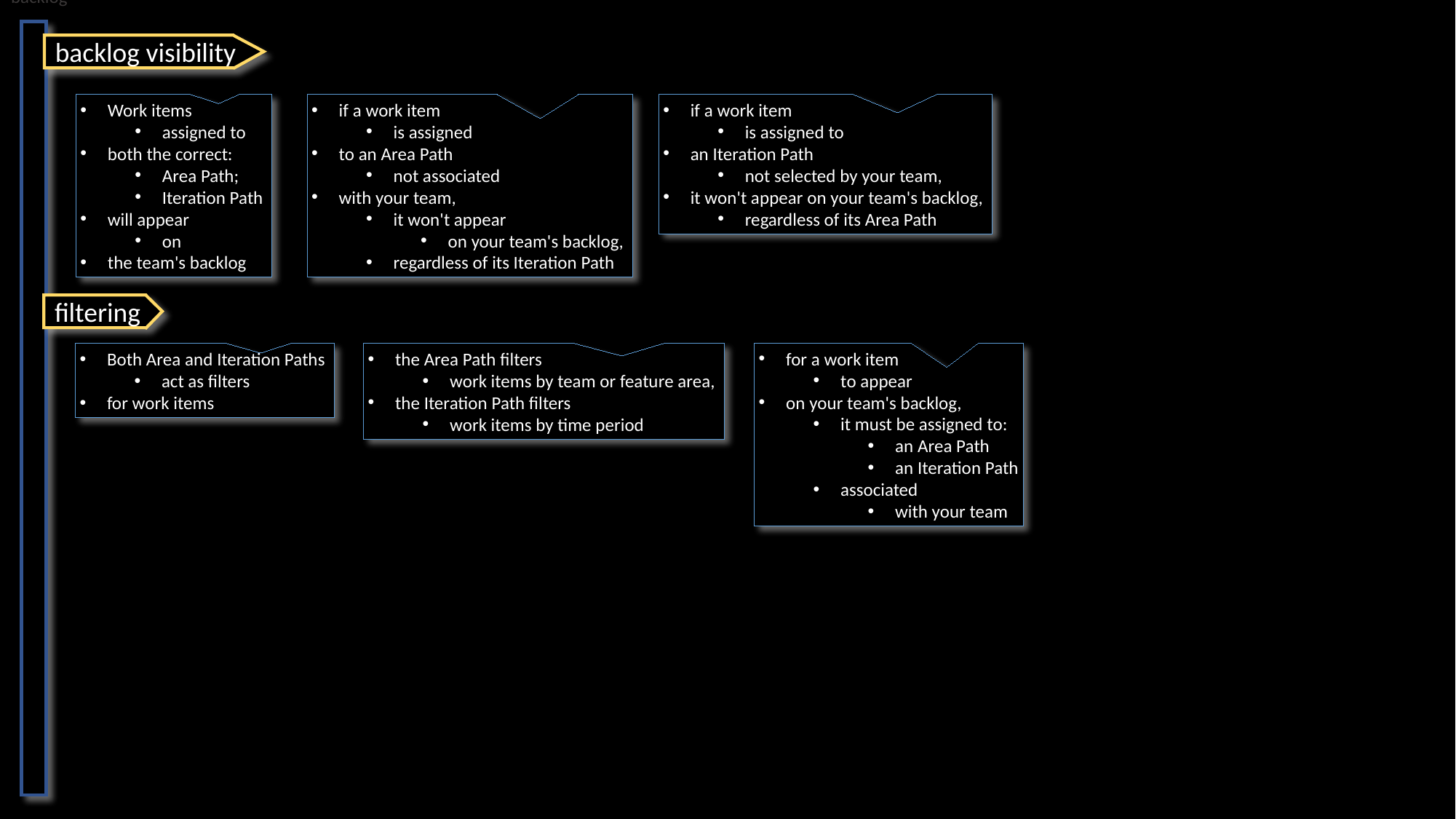

# 2.1 backlog

backlog visibility
Work items
assigned to
both the correct:
Area Path;
Iteration Path
will appear
on
the team's backlog
if a work item
is assigned
to an Area Path
not associated
with your team,
it won't appear
on your team's backlog,
regardless of its Iteration Path
if a work item
is assigned to
an Iteration Path
not selected by your team,
it won't appear on your team's backlog,
regardless of its Area Path
filtering
for a work item
to appear
on your team's backlog,
it must be assigned to:
an Area Path
an Iteration Path
associated
with your team
Both Area and Iteration Paths
act as filters
for work items
the Area Path filters
work items by team or feature area,
the Iteration Path filters
work items by time period